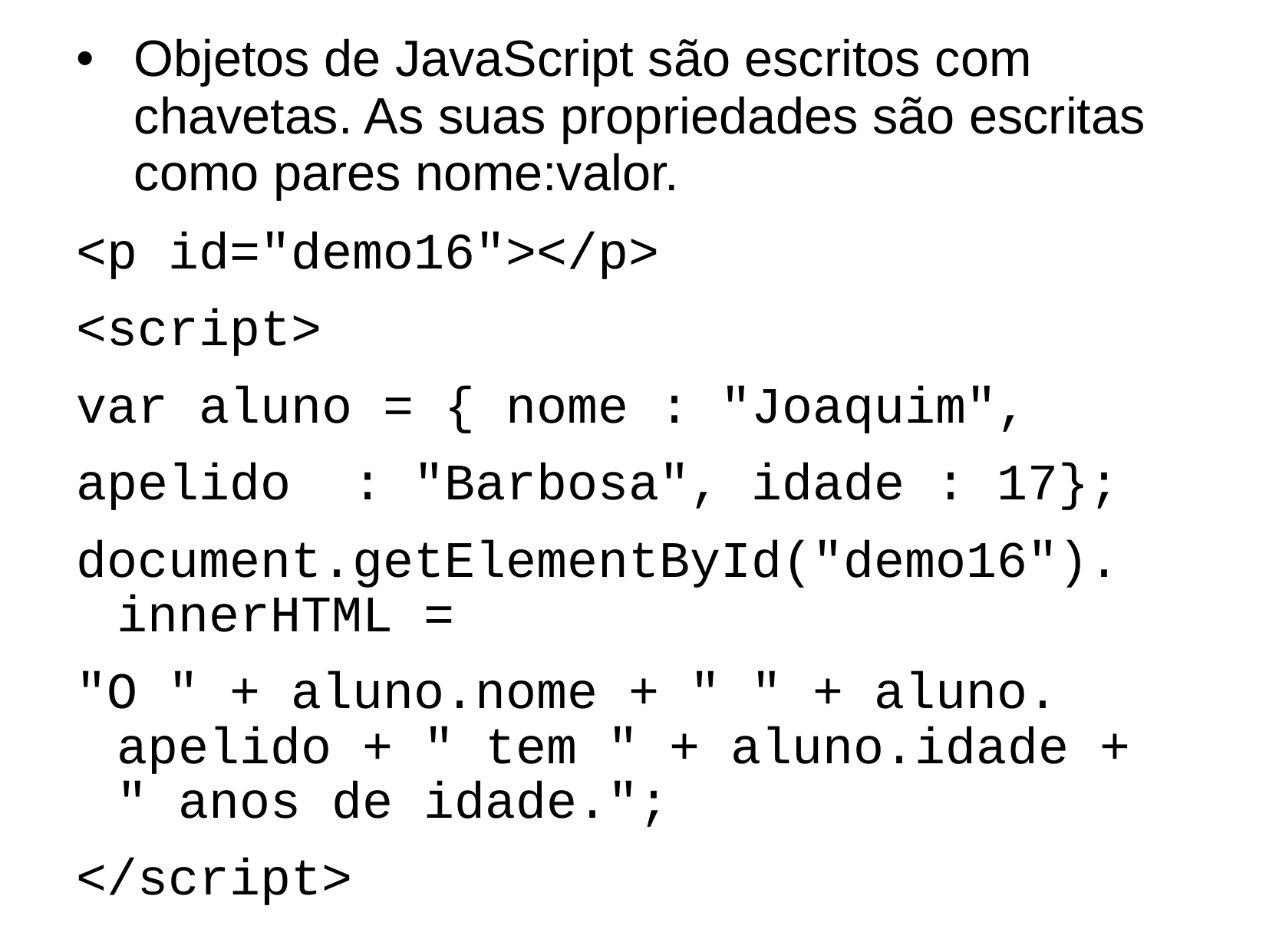

Objetos de JavaScript são escritos com chavetas. As suas propriedades são escritas como pares nome:valor.
<p id="demo16"></p>
<script>
var aluno = { nome : "Joaquim",
apelido  : "Barbosa", idade : 17};
document.getElementById("demo16"). innerHTML =
"O " + aluno.nome + " " + aluno. apelido + " tem " + aluno.idade +  " anos de idade.";
</script>